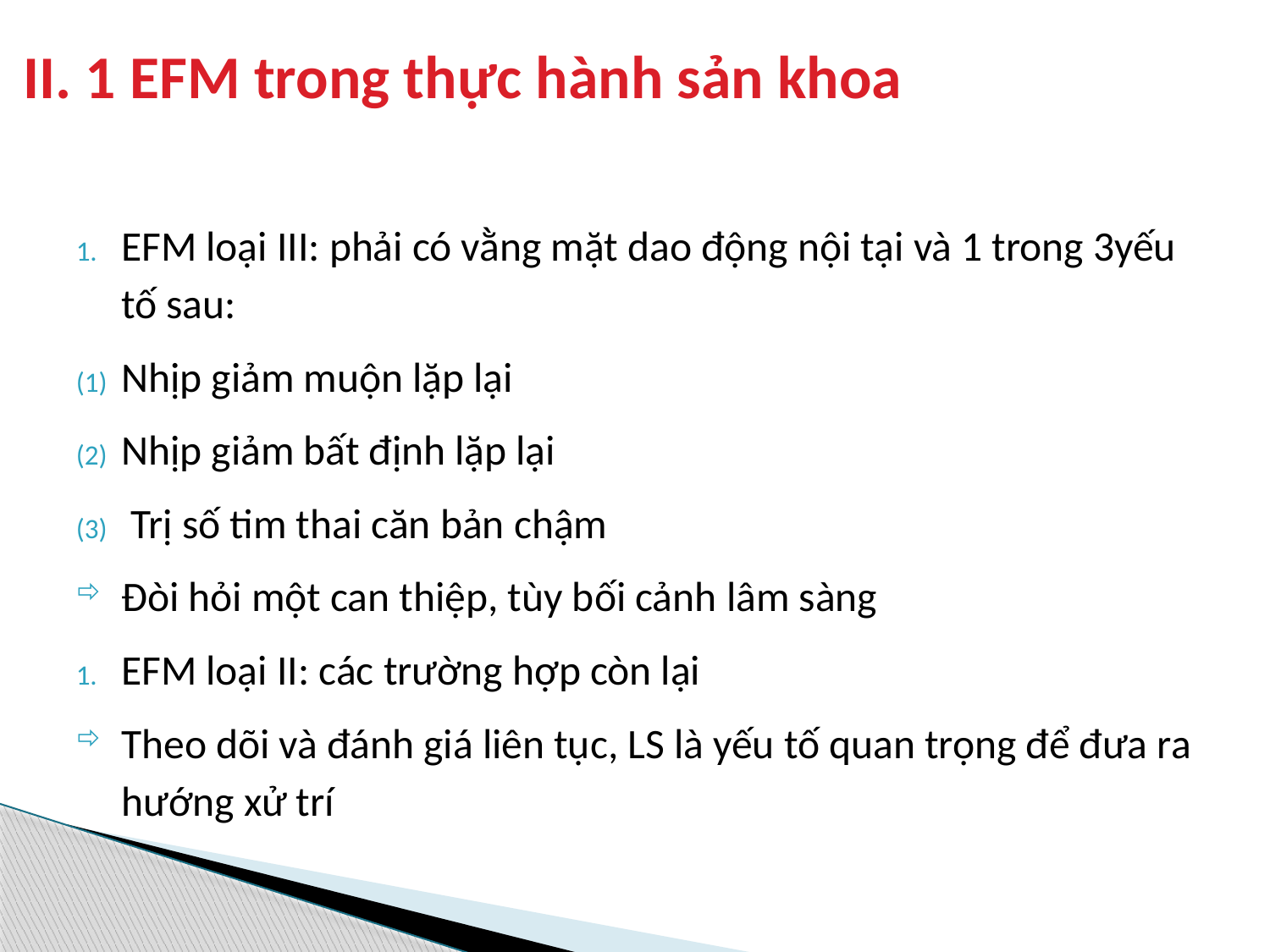

# II. 1 EFM trong thực hành sản khoa
EFM loại III: phải có vằng mặt dao động nội tại và 1 trong 3yếu tố sau:
Nhịp giảm muộn lặp lại
Nhịp giảm bất định lặp lại
 Trị số tim thai căn bản chậm
Đòi hỏi một can thiệp, tùy bối cảnh lâm sàng
EFM loại II: các trường hợp còn lại
Theo dõi và đánh giá liên tục, LS là yếu tố quan trọng để đưa ra hướng xử trí